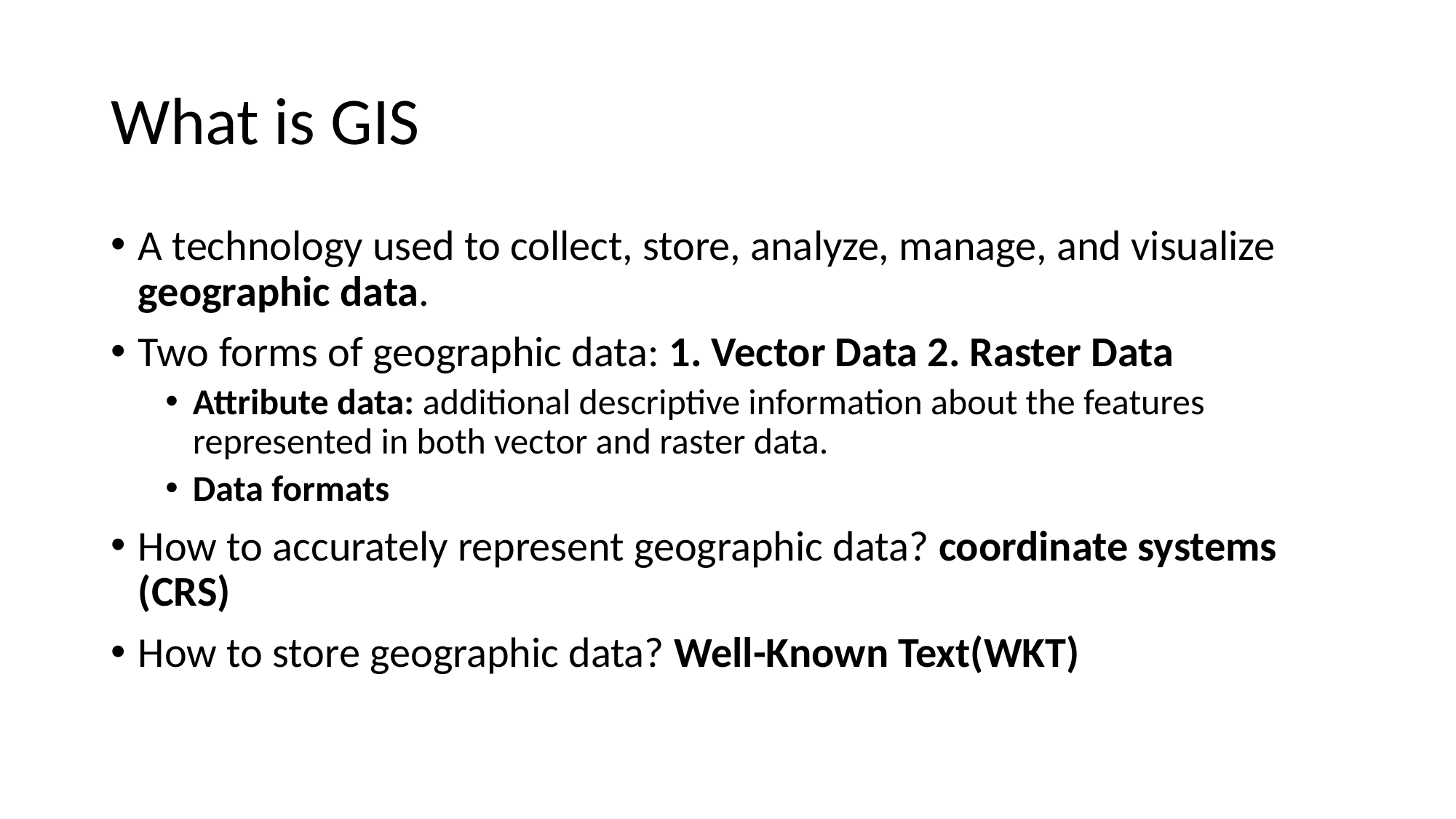

# What is GIS
A technology used to collect, store, analyze, manage, and visualize geographic data.
Two forms of geographic data: 1. Vector Data 2. Raster Data
Attribute data: additional descriptive information about the features represented in both vector and raster data.
Data formats
How to accurately represent geographic data? coordinate systems (CRS)
How to store geographic data? Well-Known Text(WKT)